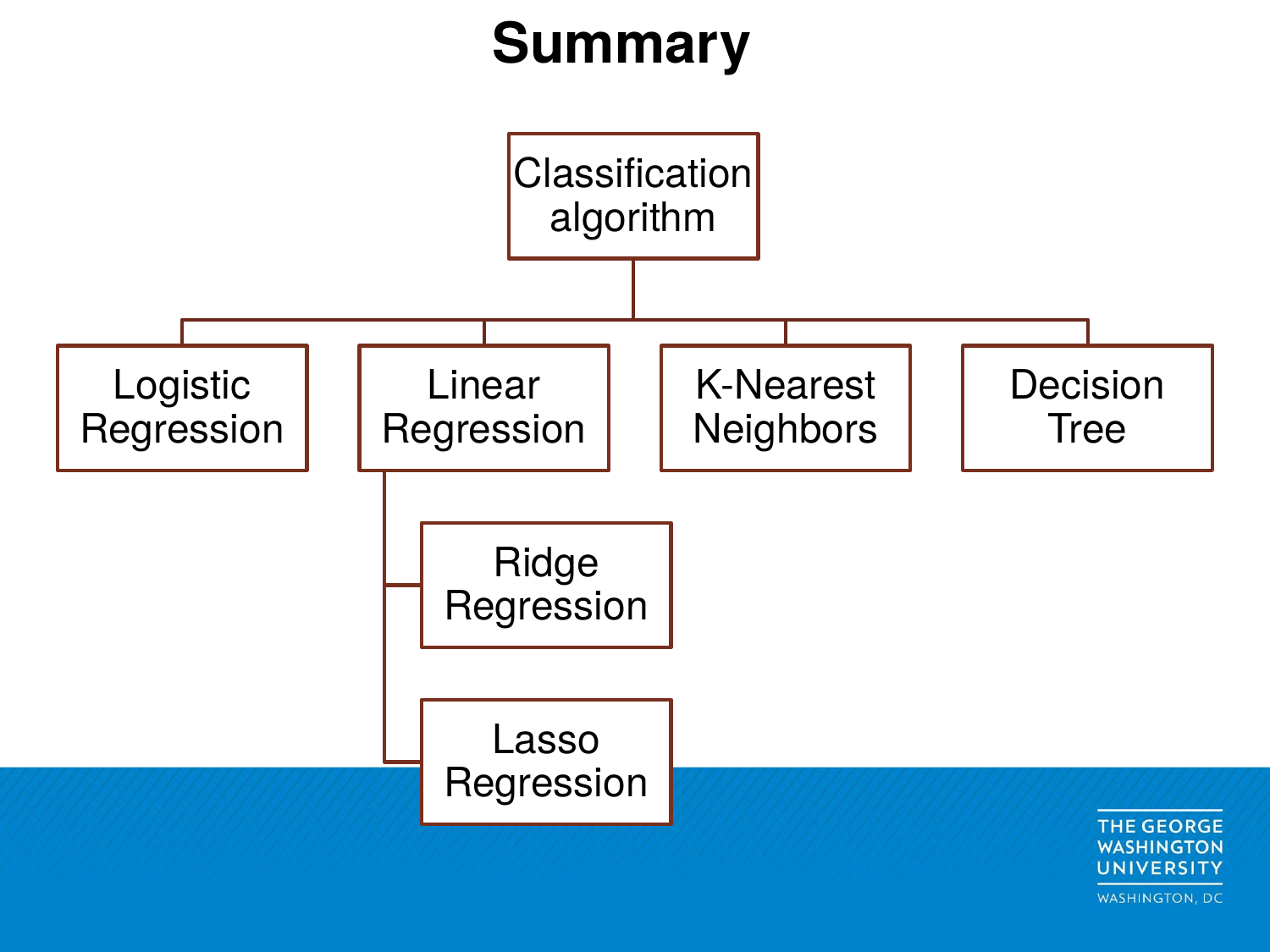

# Summary

Classification algorithm

Logistic Regression

Linear Regression

K-Nearest Neighbors

Decision Tree

Ridge Regression

Lasso Regression